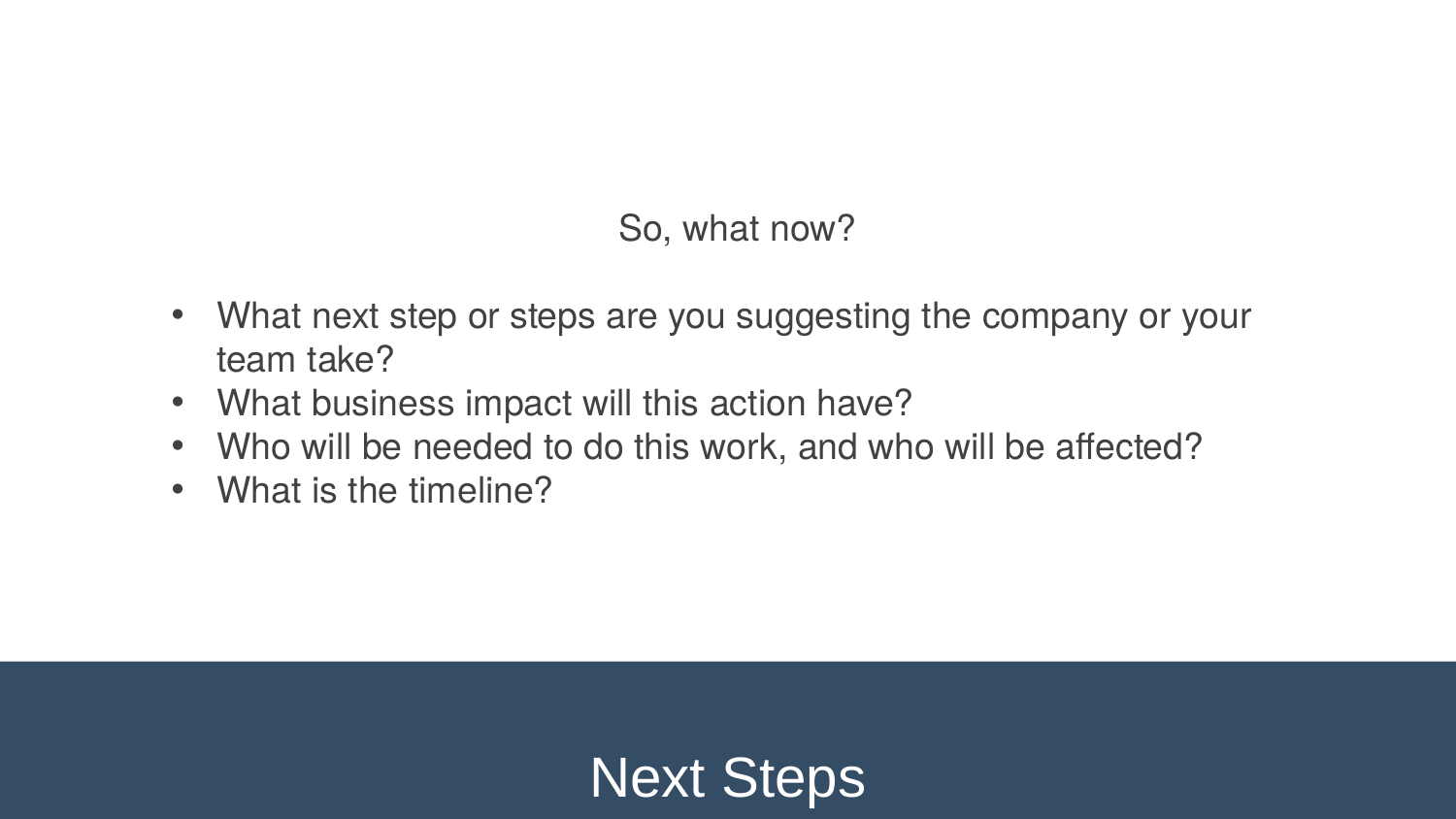

So, what now?

What next step or steps are you suggesting the company or your team take?
What business impact will this action have?
Who will be needed to do this work, and who will be affected?
What is the timeline?

Next Steps